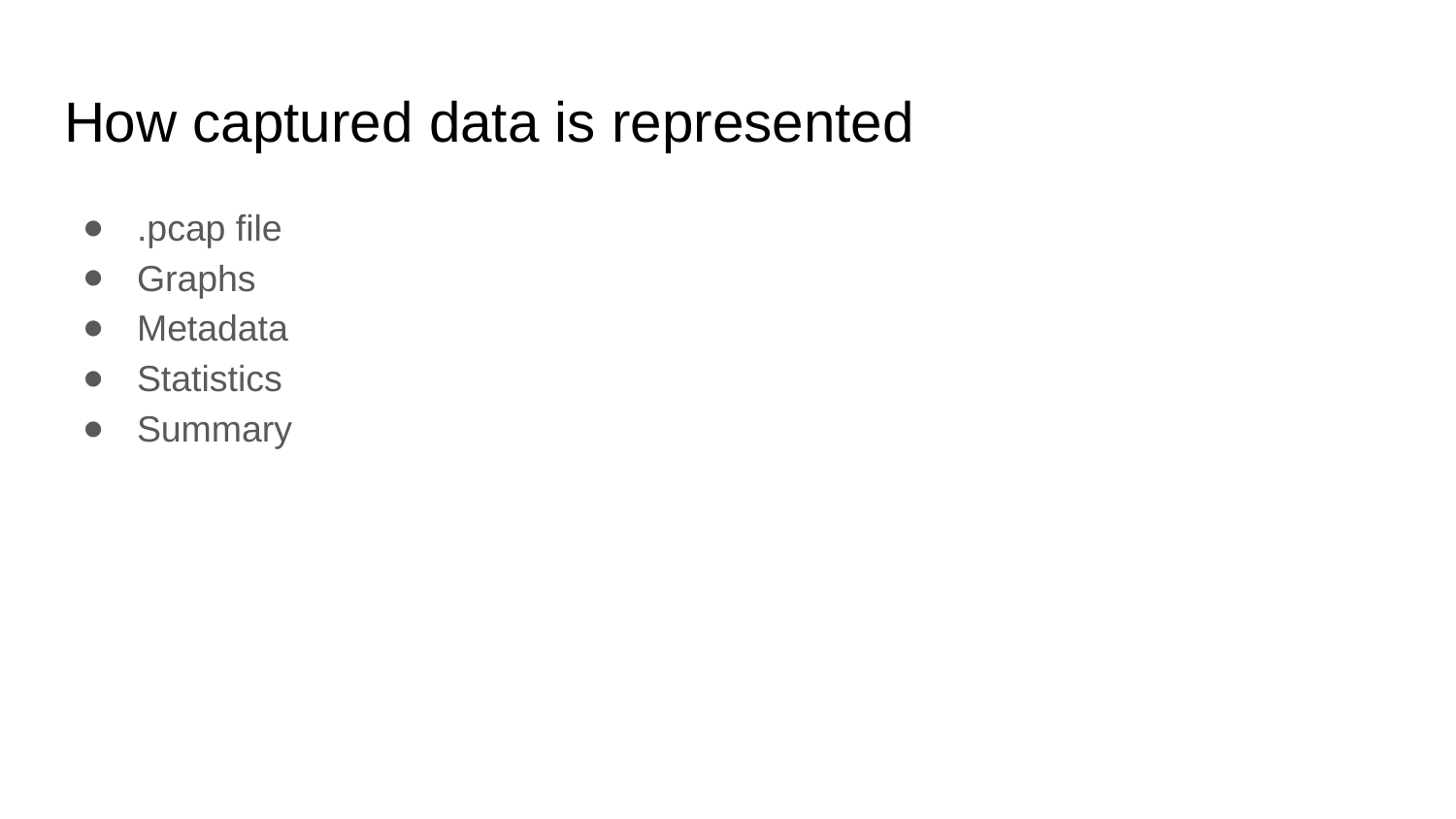

# How captured data is represented
.pcap file
Graphs
Metadata
Statistics
Summary